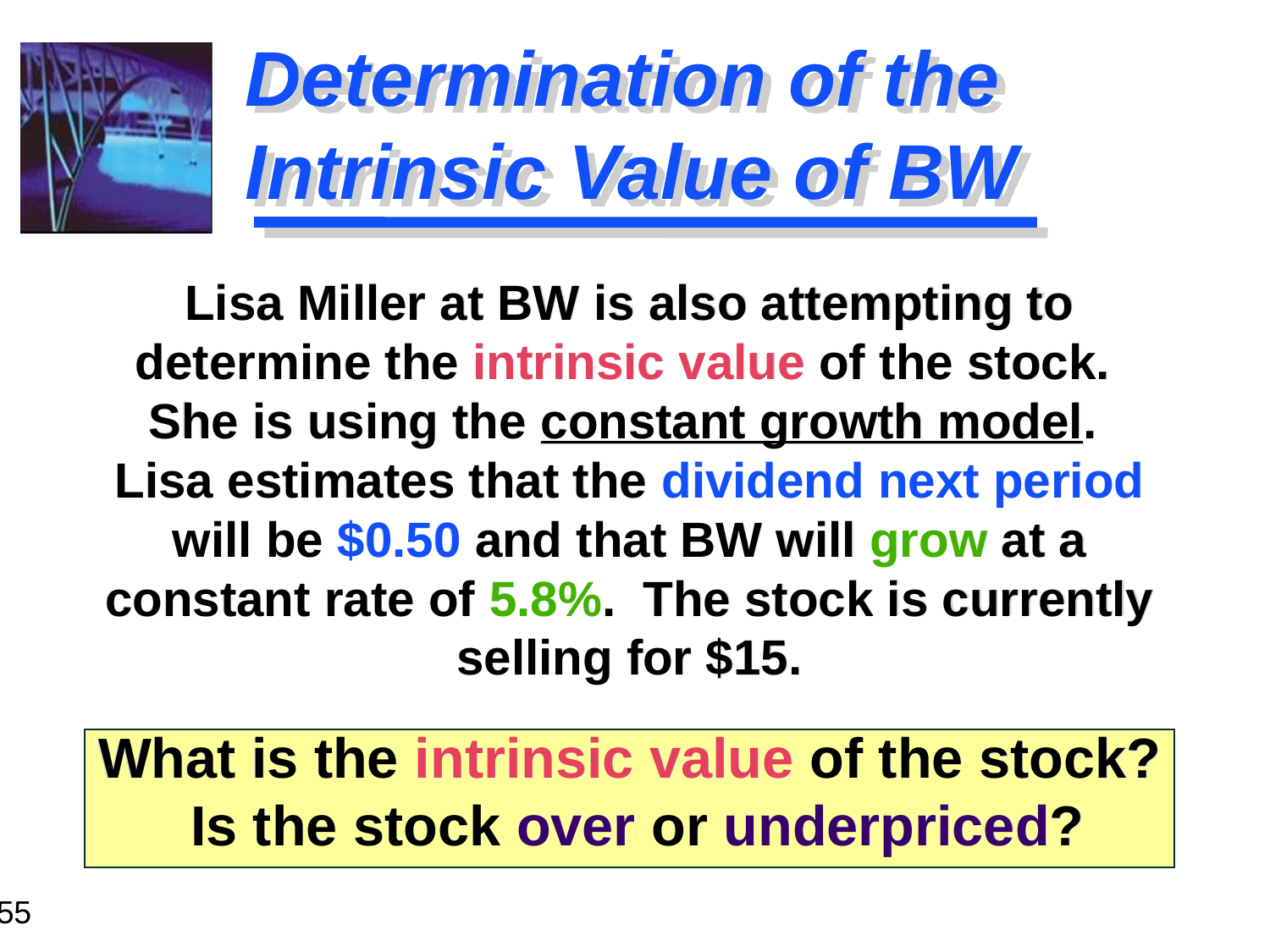

# Determination of the Intrinsic Value of BW

Lisa Miller at BW is also attempting to determine the intrinsic value of the stock.  She is using the constant growth model.  Lisa estimates that the dividend next period will be $0.50 and that BW will grow at a constant rate of 5.8%.  The stock is currently selling for $15.
What is the intrinsic value of the stock?  Is the stock over or underpriced?